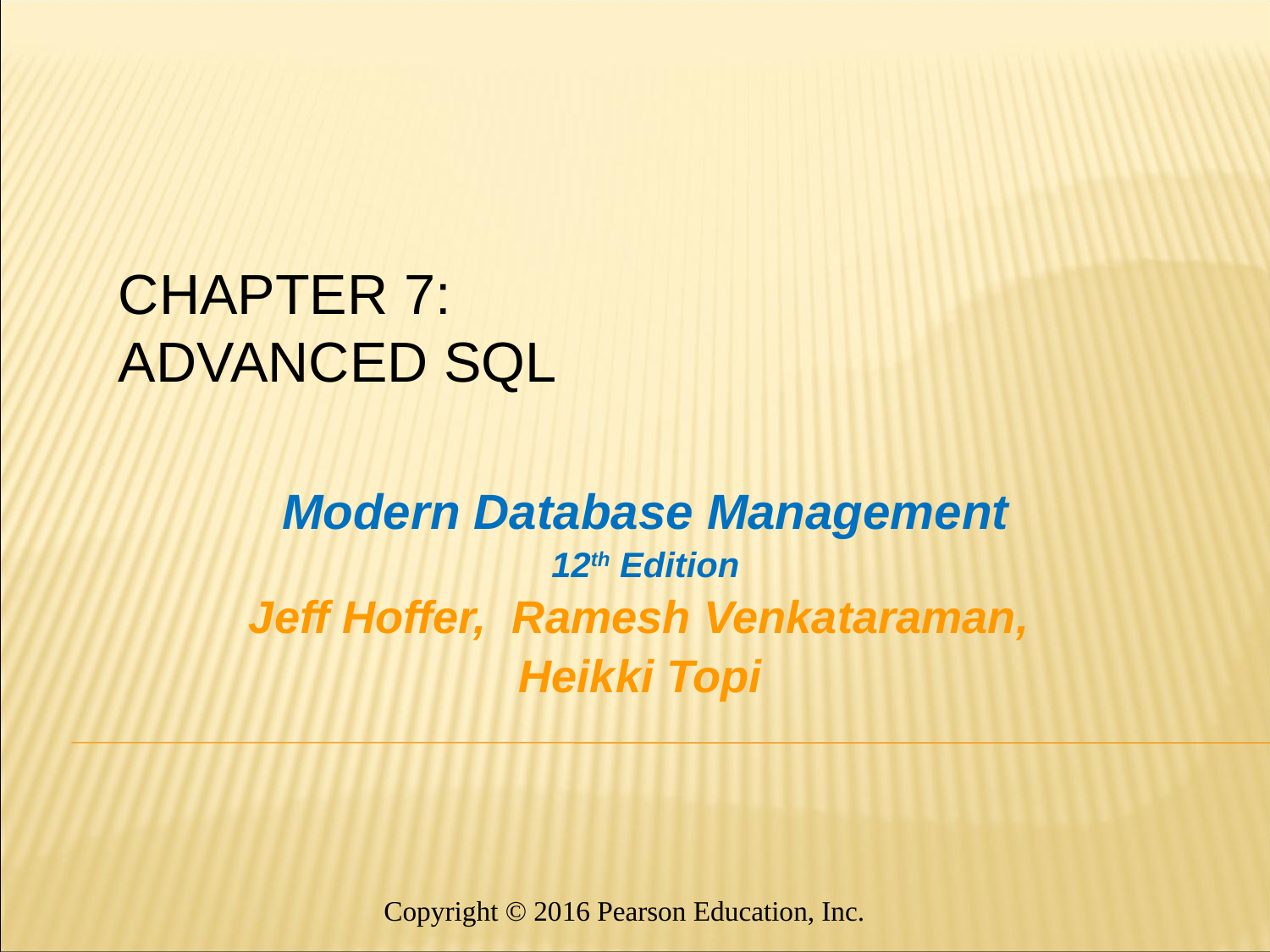

# Chapter 7: advanced sql
Modern Database Management
12th Edition
Jeff Hoffer,  Ramesh Venkataraman,
Heikki Topi